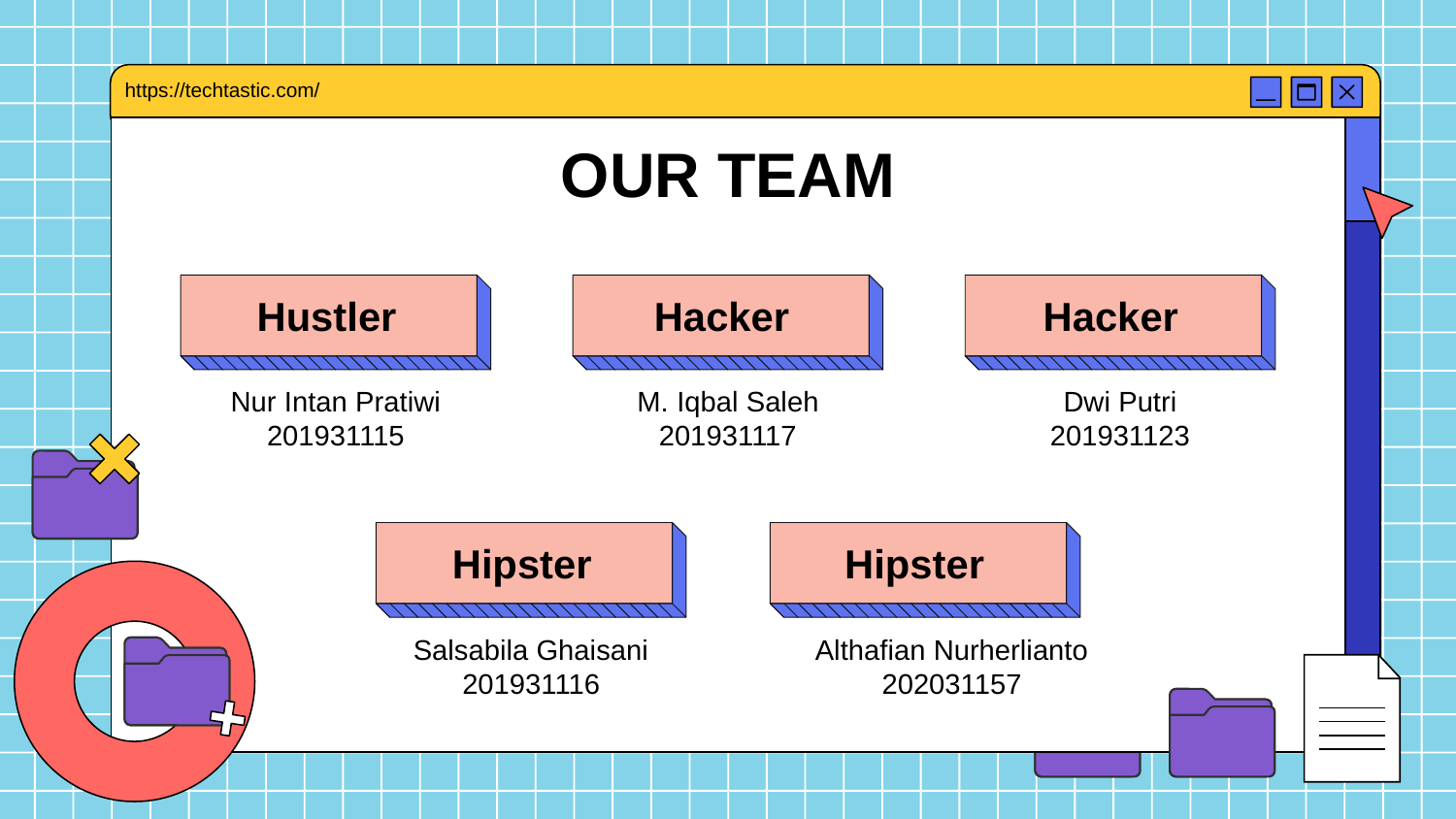

https://techtastic.com/
# OUR TEAM

Hustler
Hacker
Hacker
Nur Intan Pratiwi
201931115
M. Iqbal Saleh
201931117
Dwi Putri
201931123

Hipster

Hipster

Salsabila Ghaisani
201931116
Althafian Nurherlianto
202031157